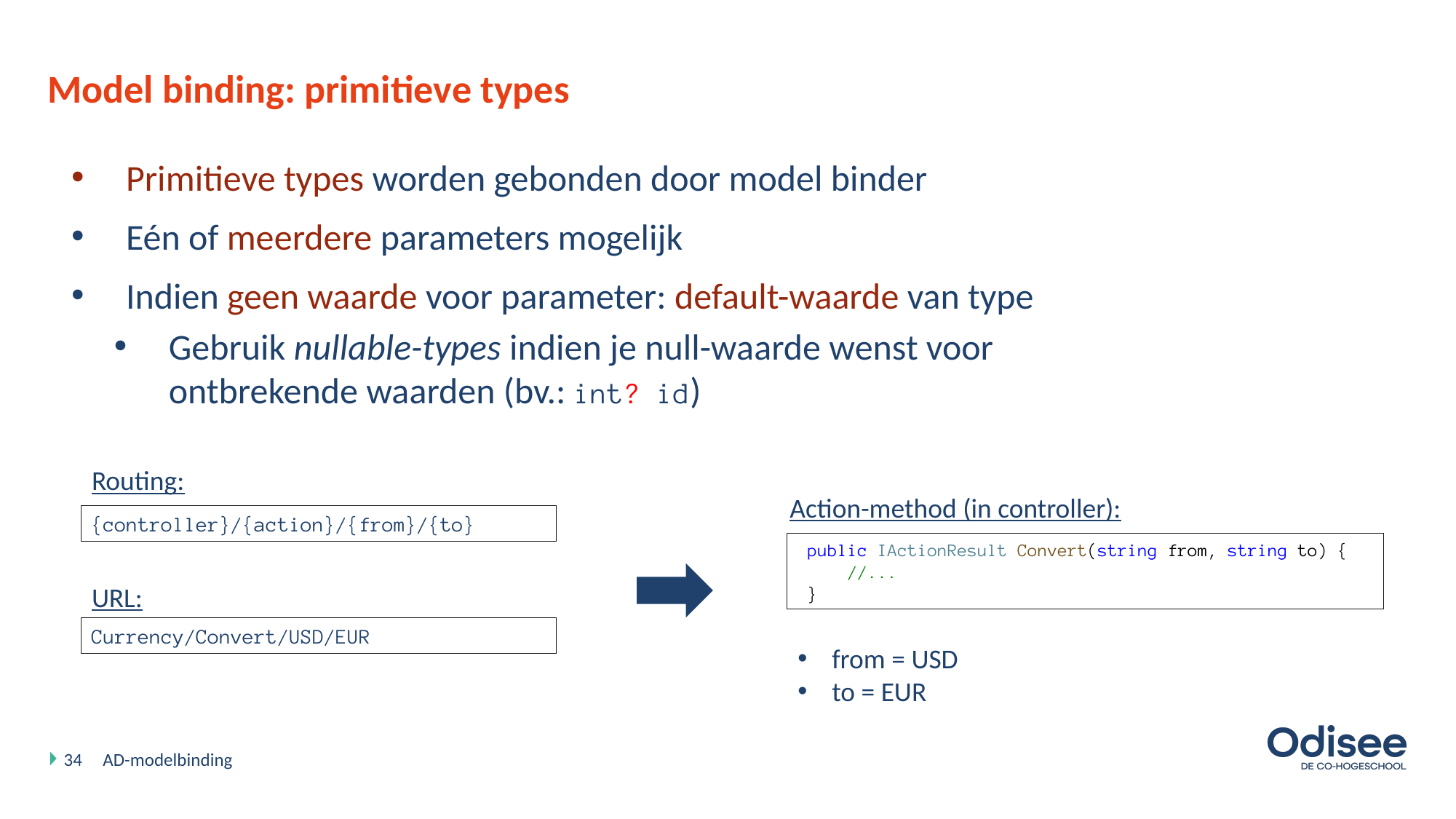

# Model binding: primitieve types
Primitieve types worden gebonden door model binder
Eén of meerdere parameters mogelijk
Indien geen waarde voor parameter: default-waarde van type
Gebruik nullable-types indien je null-waarde wenst voor ontbrekende waarden (bv.: int? id)
Routing:
Action-method (in controller):
{controller}/{action}/{from}/{to}
 public IActionResult Convert(string from, string to) {
     //...
 }

URL:
Currency/Convert/USD/EUR
from = USD
to = EUR
34
AD-modelbinding